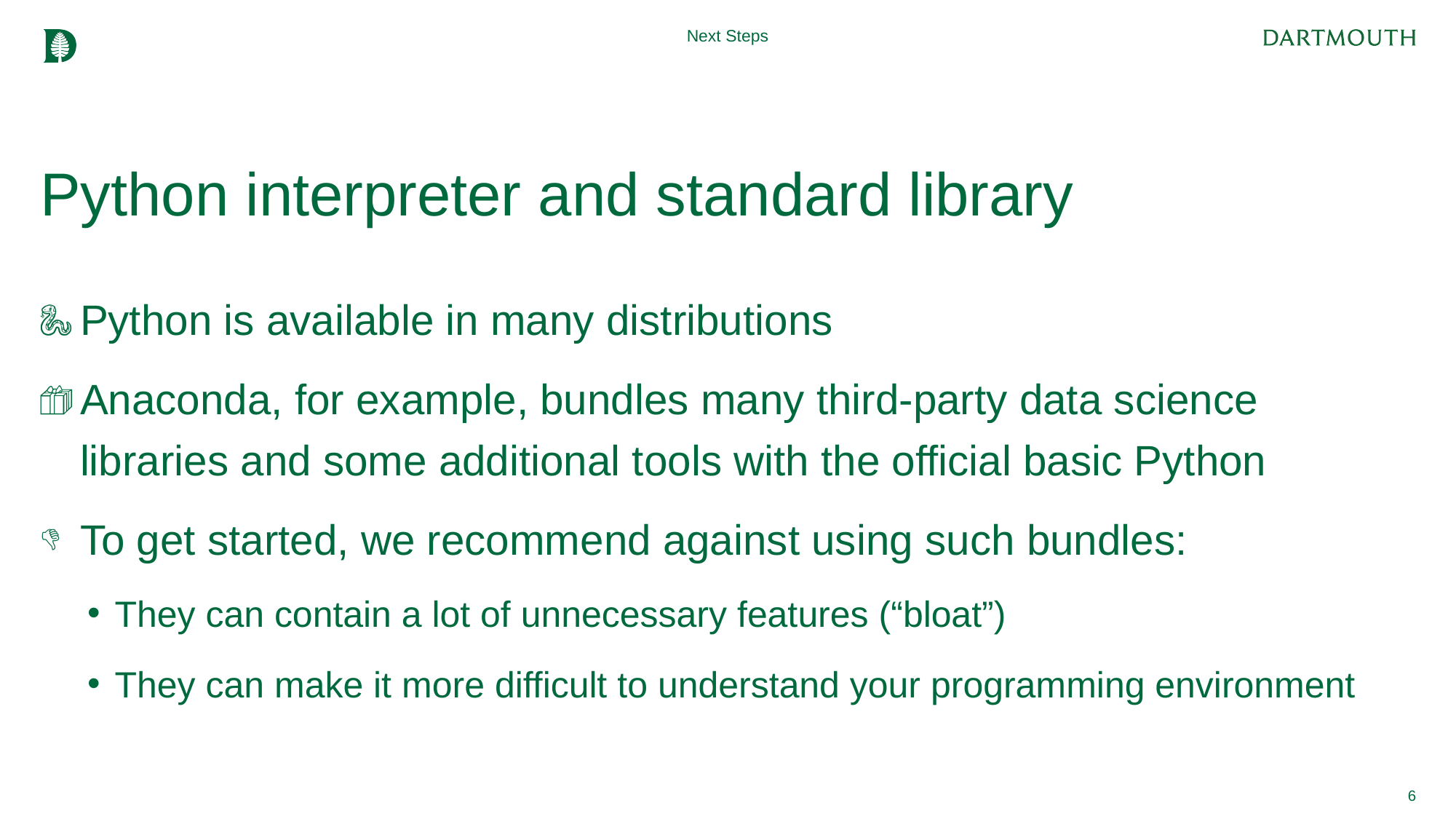

Next Steps
# Python interpreter and standard library
Python is available in many distributions
Anaconda, for example, bundles many third-party data science libraries and some additional tools with the official basic Python
To get started, we recommend against using such bundles:
They can contain a lot of unnecessary features (“bloat”)
They can make it more difficult to understand your programming environment
6